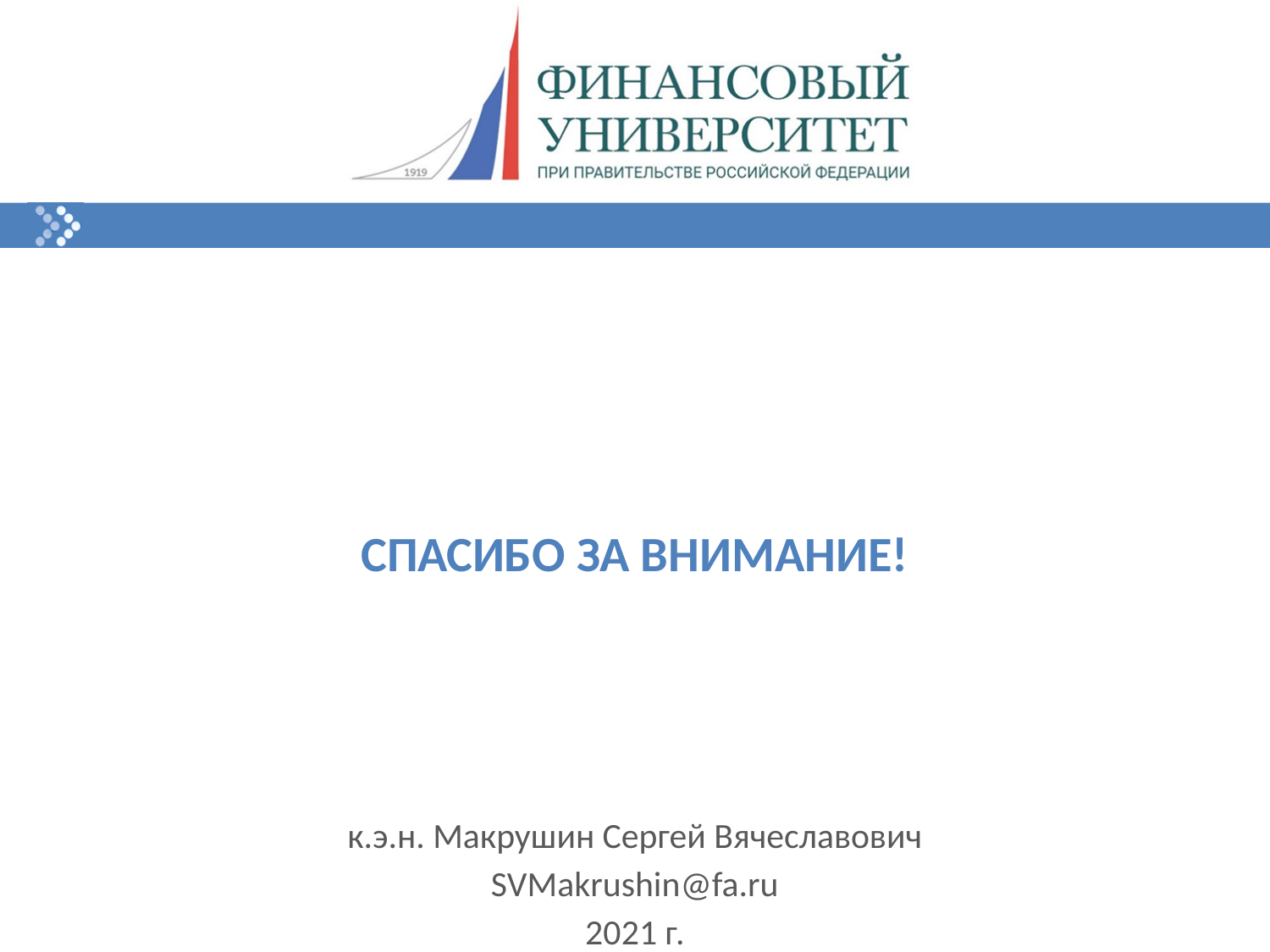

# Спасибо за внимание!
к.э.н. Макрушин Сергей Вячеславович
SVMakrushin@fa.ru
2021 г.